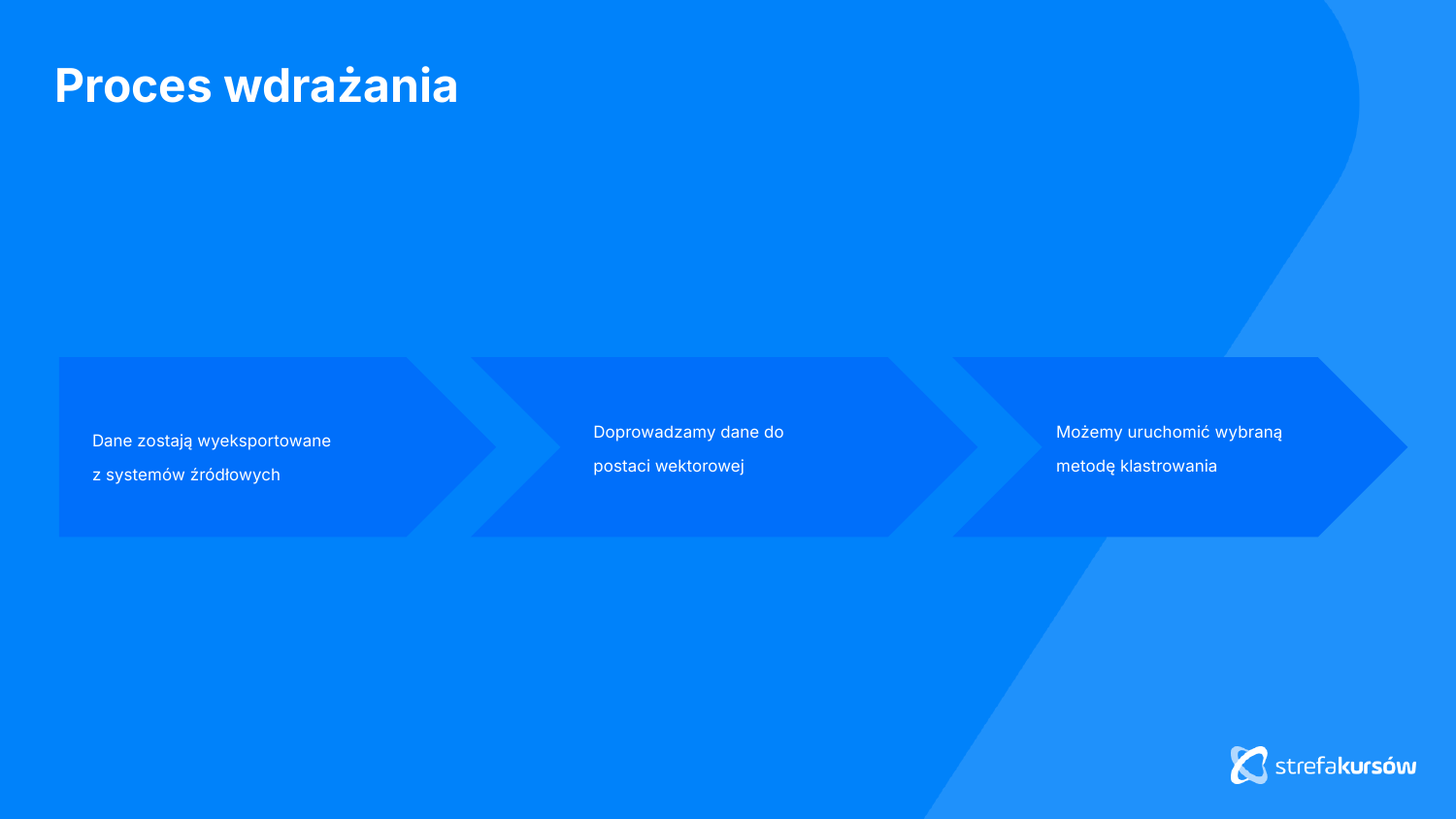

Proces wdrażania

Doprowadzamy dane do
postaci wektorowej
Możemy uruchomić wybraną
metodę klastrowania
Dane zostają wyeksportowane
z systemów źródłowych